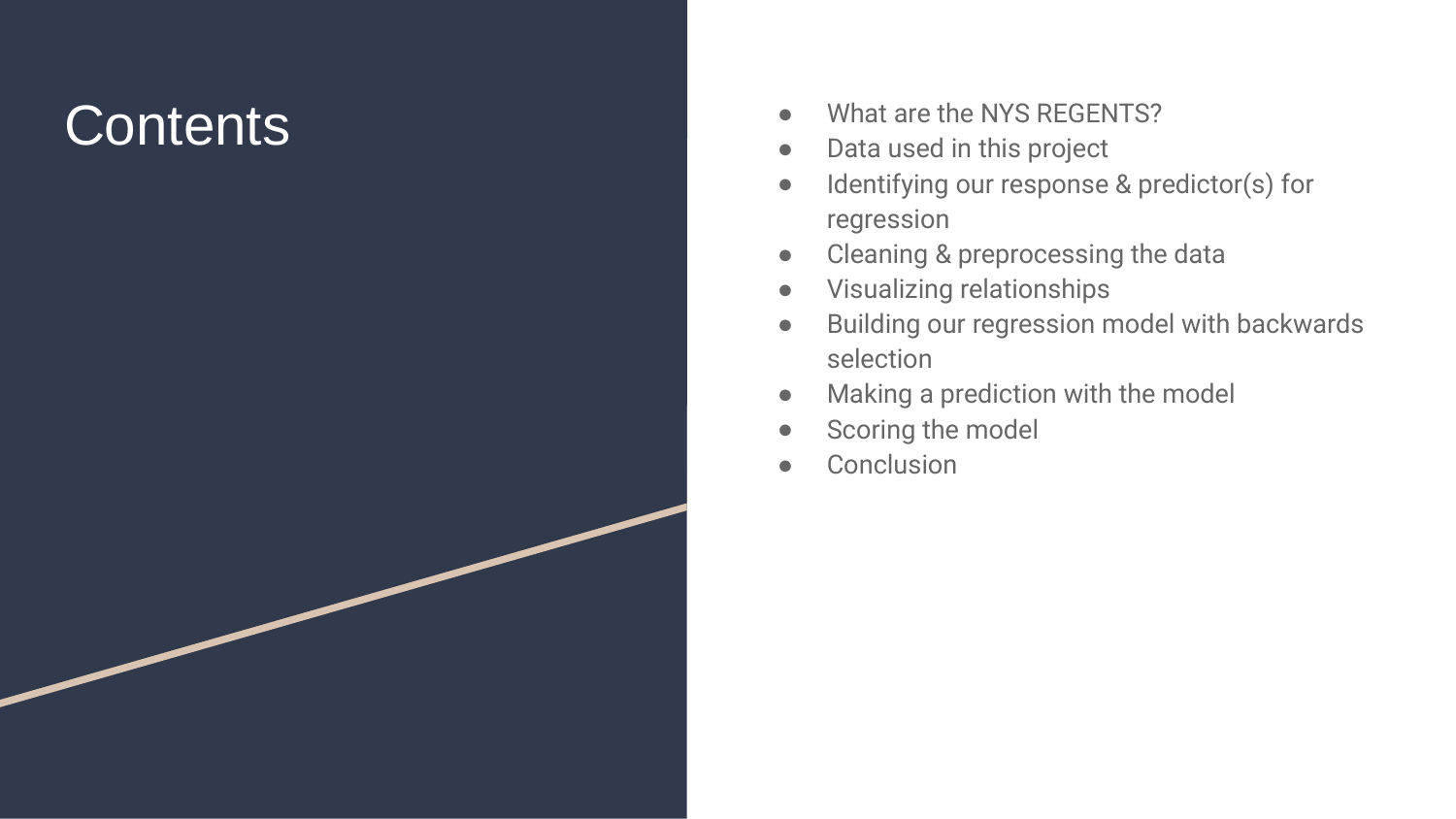

# Contents
What are the NYS REGENTS?
Data used in this project
Identifying our response & predictor(s) for regression
Cleaning & preprocessing the data
Visualizing relationships
Building our regression model with backwards selection
Making a prediction with the model
Scoring the model
Conclusion